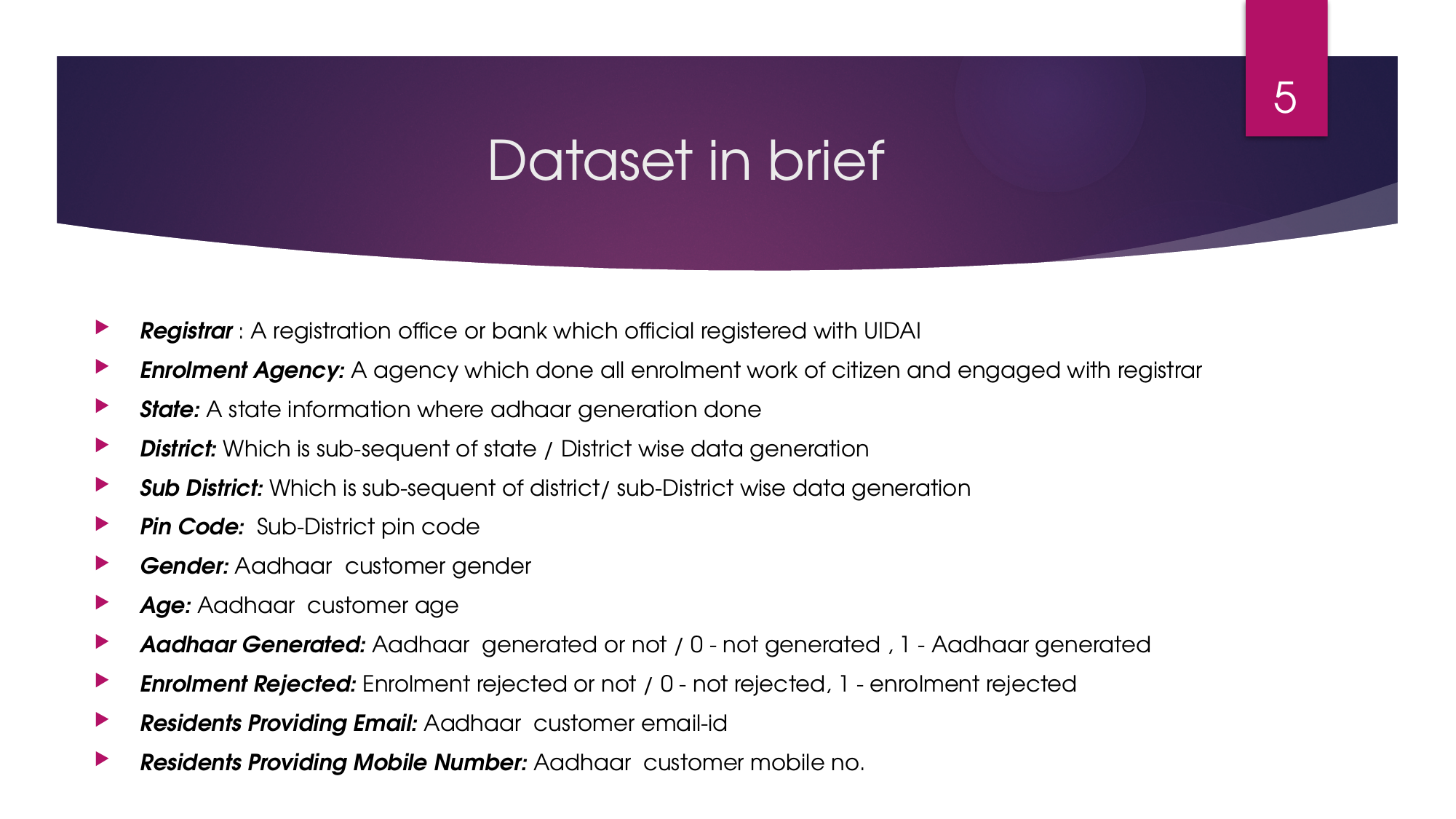

5
# Dataset in brief
 Registrar : A registration office or bank which official registered with UIDAI
 Enrolment Agency: A agency which done all enrolment work of citizen and engaged with registrar
 State: A state information where adhaar generation done
 District: Which is sub-sequent of state / District wise data generation
 Sub District: Which is sub-sequent of district/ sub-District wise data generation
 Pin Code:  Sub-District pin code
 Gender: Aadhaar  customer gender
 Age: Aadhaar  customer age
 Aadhaar Generated: Aadhaar  generated or not / 0 - not generated , 1 - Aadhaar generated
 Enrolment Rejected: Enrolment rejected or not / 0 - not rejected, 1 - enrolment rejected
 Residents Providing Email: Aadhaar  customer email-id
 Residents Providing Mobile Number: Aadhaar  customer mobile no.